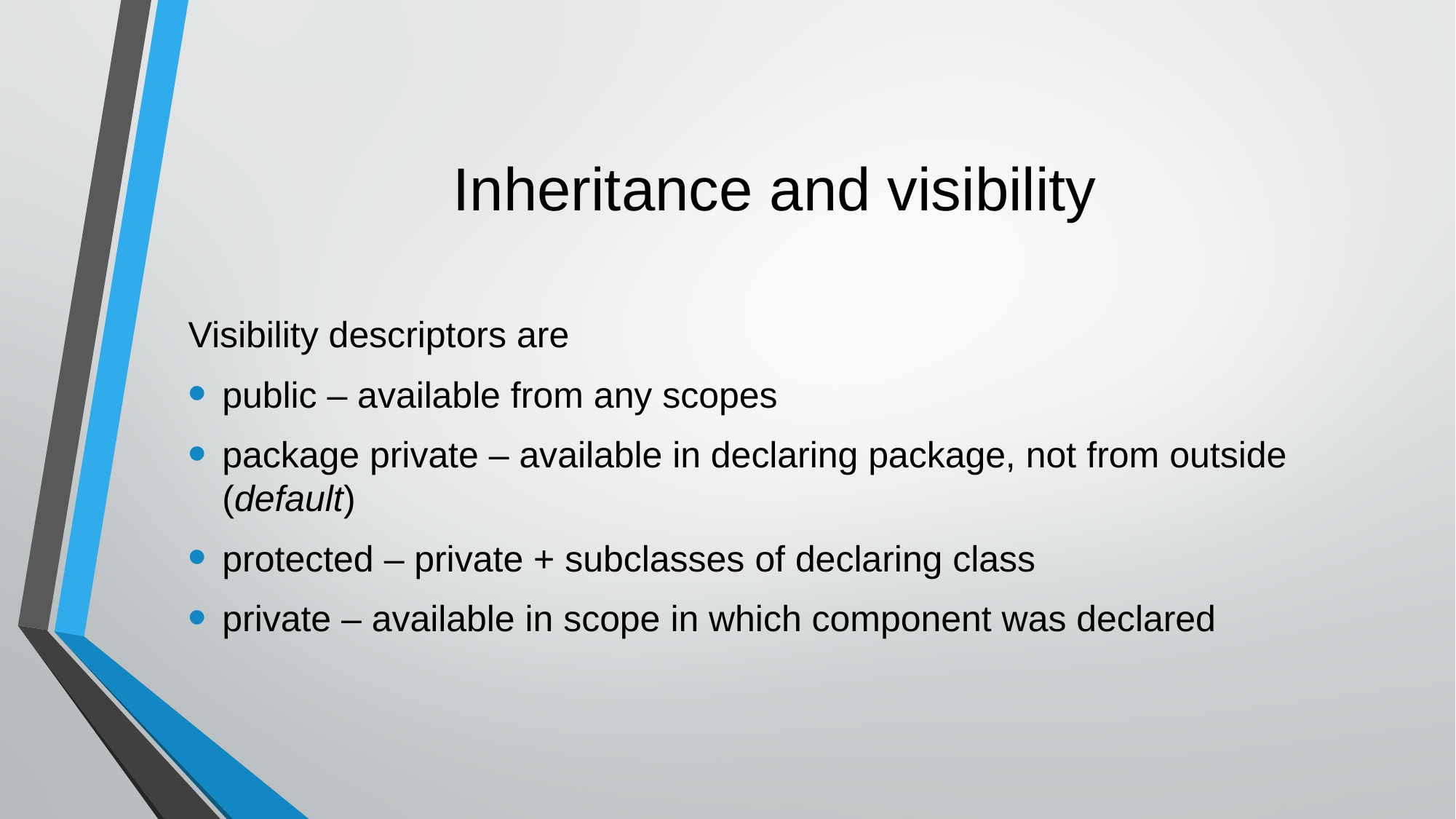

# Inheritance and visibility
Visibility descriptors are
public – available from any scopes
package private – available in declaring package, not from outside (default)
protected – private + subclasses of declaring class
private – available in scope in which component was declared